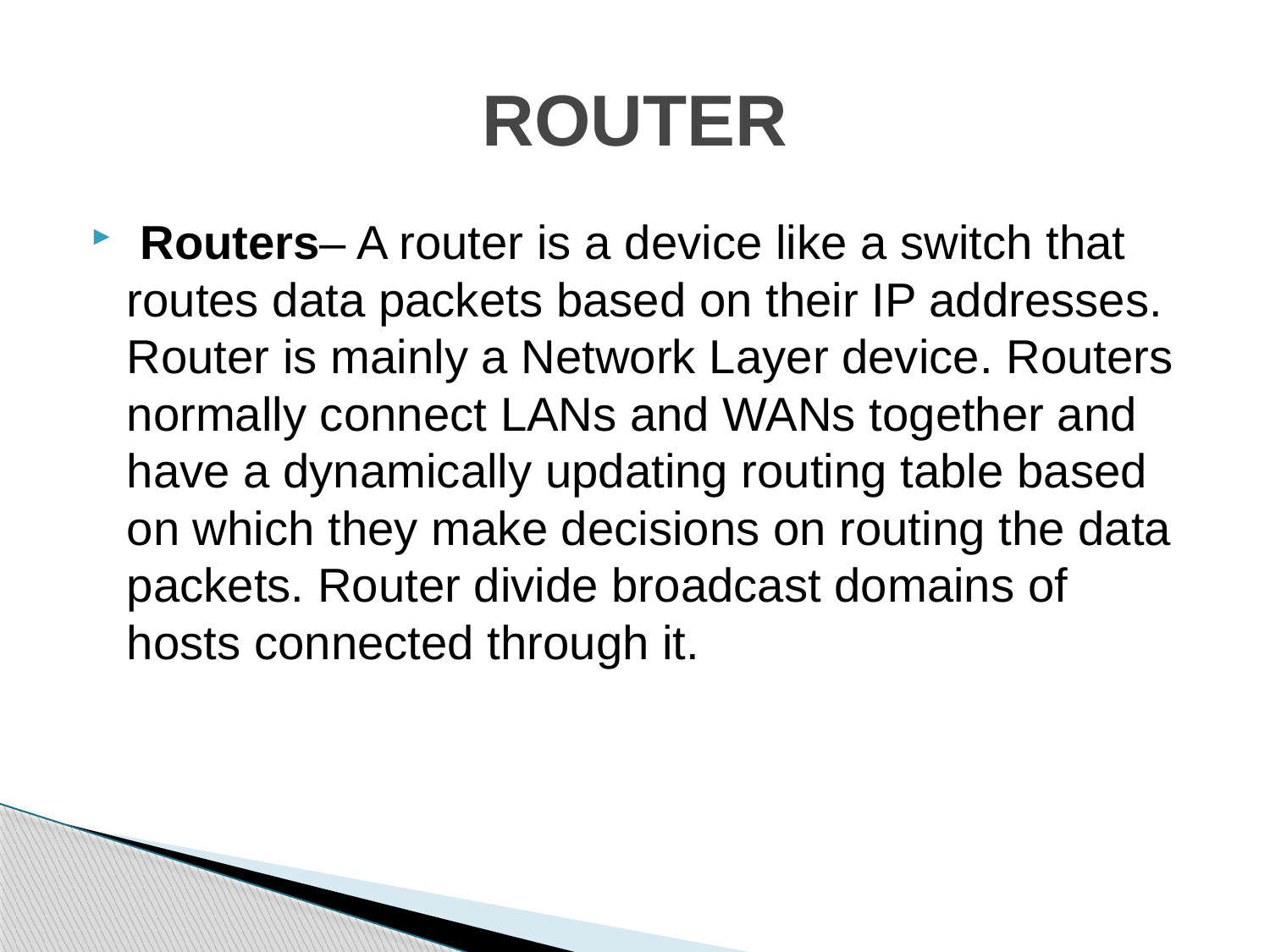

# ROUTER
 Routers– A router is a device like a switch that routes data packets based on their IP addresses. Router is mainly a Network Layer device. Routers normally connect LANs and WANs together and have a dynamically updating routing table based on which they make decisions on routing the data packets. Router divide broadcast domains of hosts connected through it.